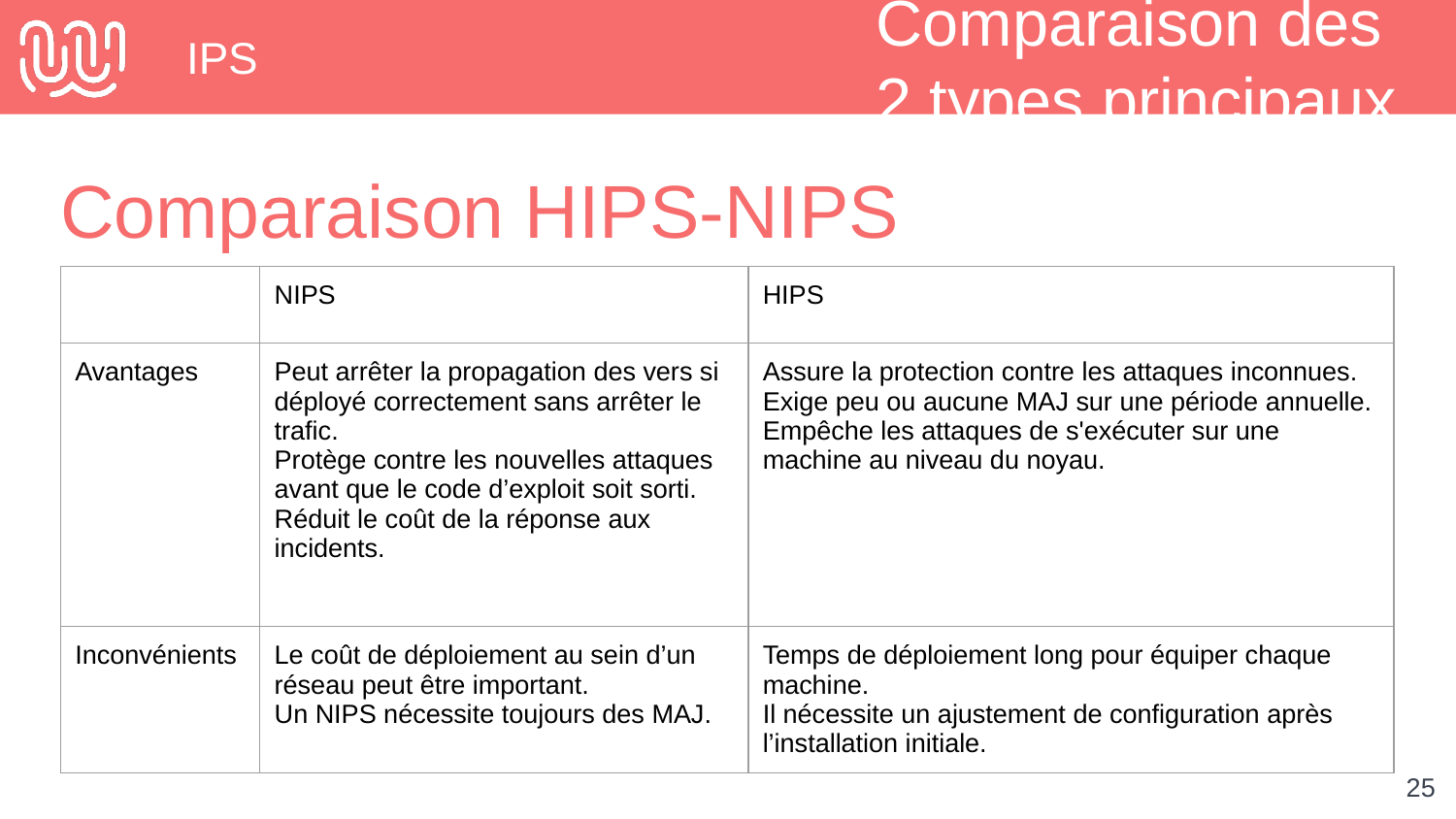

# IPS
Comparaison des 2 types principaux
Comparaison HIPS-NIPS
|  | NIPS | HIPS |
| --- | --- | --- |
| Avantages | Peut arrêter la propagation des vers si déployé correctement sans arrêter le trafic. Protège contre les nouvelles attaques avant que le code d’exploit soit sorti. Réduit le coût de la réponse aux incidents. | Assure la protection contre les attaques inconnues. Exige peu ou aucune MAJ sur une période annuelle. Empêche les attaques de s'exécuter sur une machine au niveau du noyau. |
| Inconvénients | Le coût de déploiement au sein d’un réseau peut être important. Un NIPS nécessite toujours des MAJ. | Temps de déploiement long pour équiper chaque machine. Il nécessite un ajustement de configuration après l’installation initiale. |
25